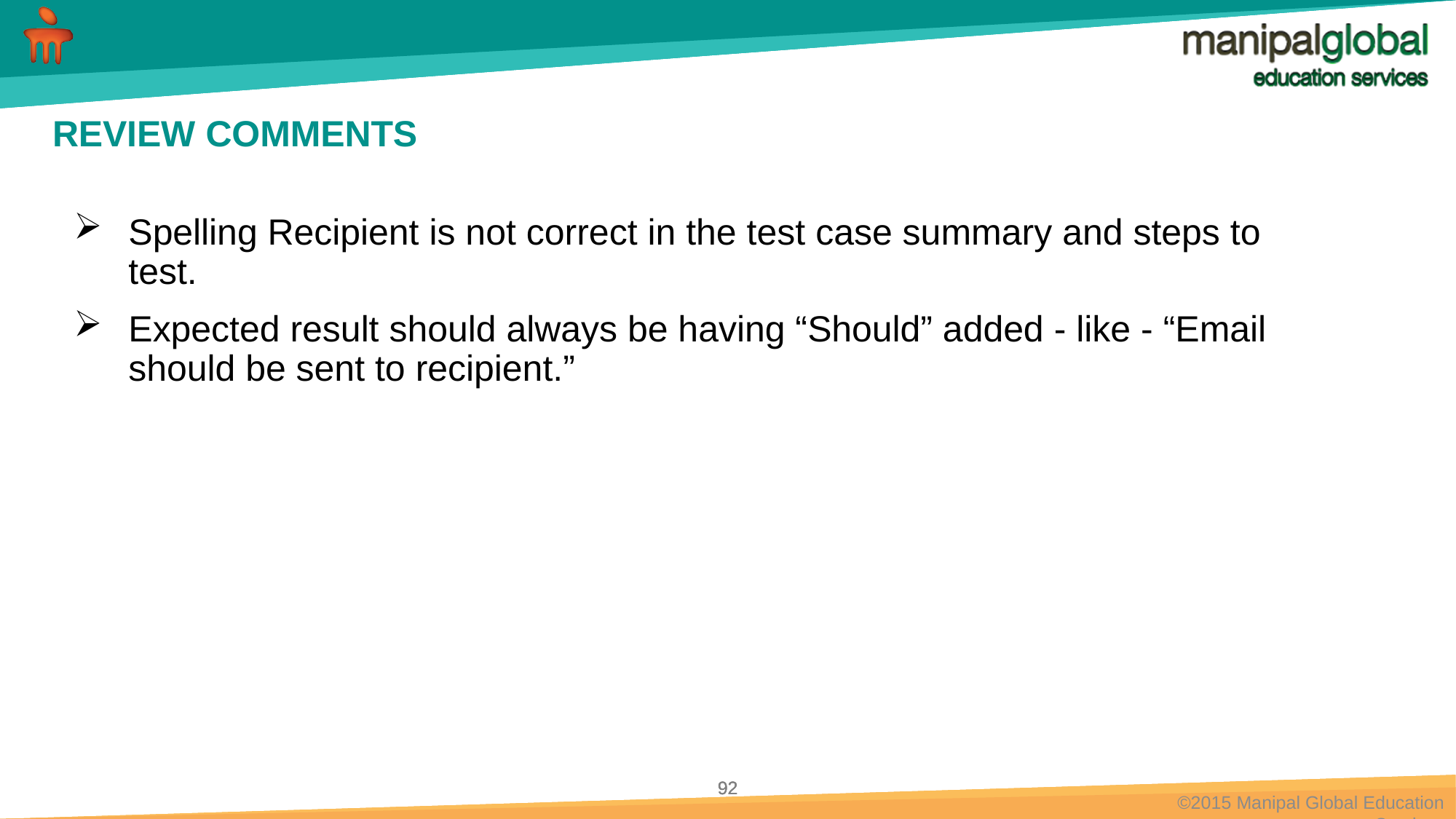

# REVIEW COMMENTS
Spelling Recipient is not correct in the test case summary and steps to test.
Expected result should always be having “Should” added - like - “Email should be sent to recipient.”